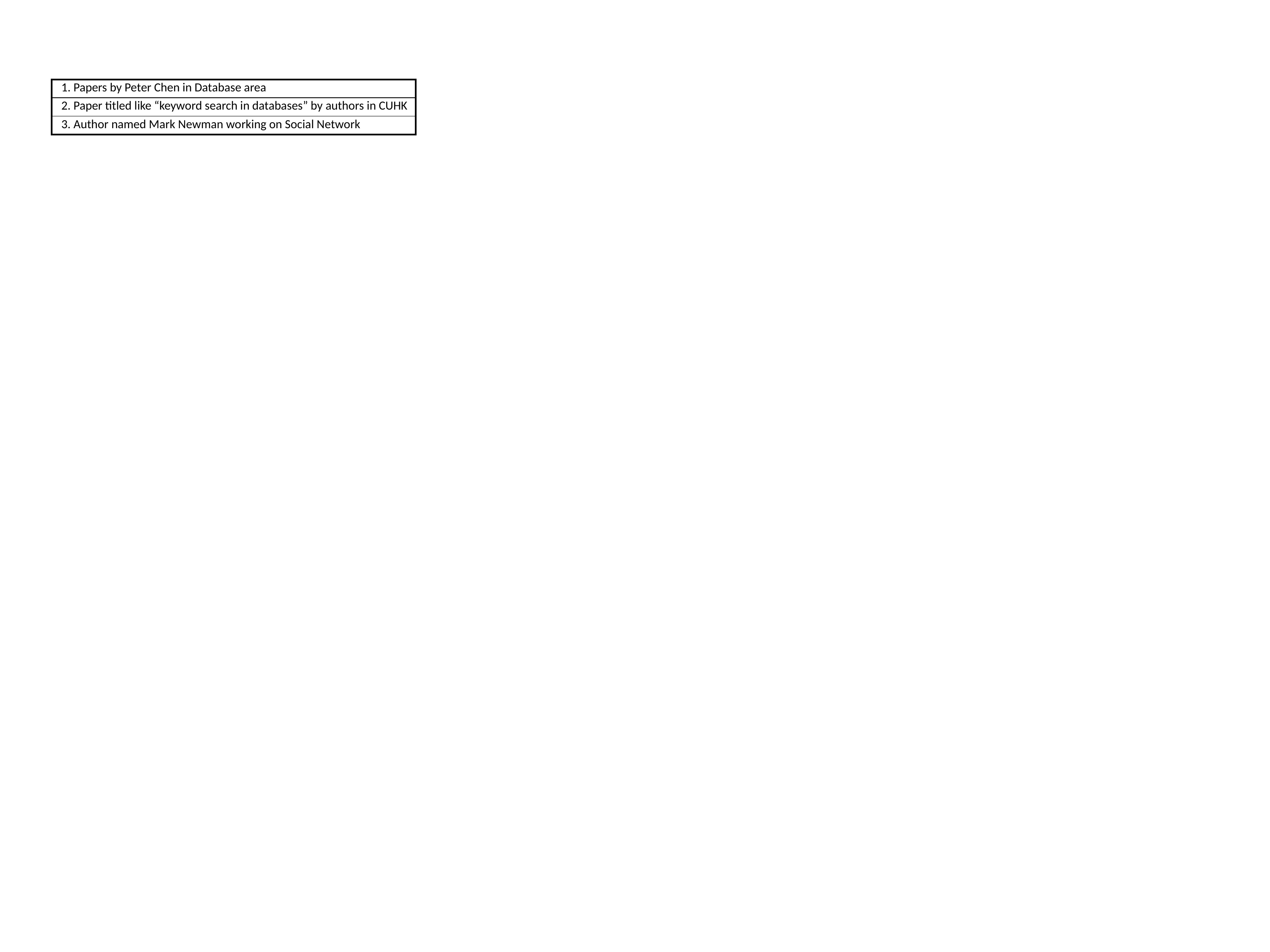

| 1. Papers by Peter Chen in Database area |
| --- |
| 2. Paper titled like “keyword search in databases” by authors in CUHK |
| 3. Author named Mark Newman working on Social Network |